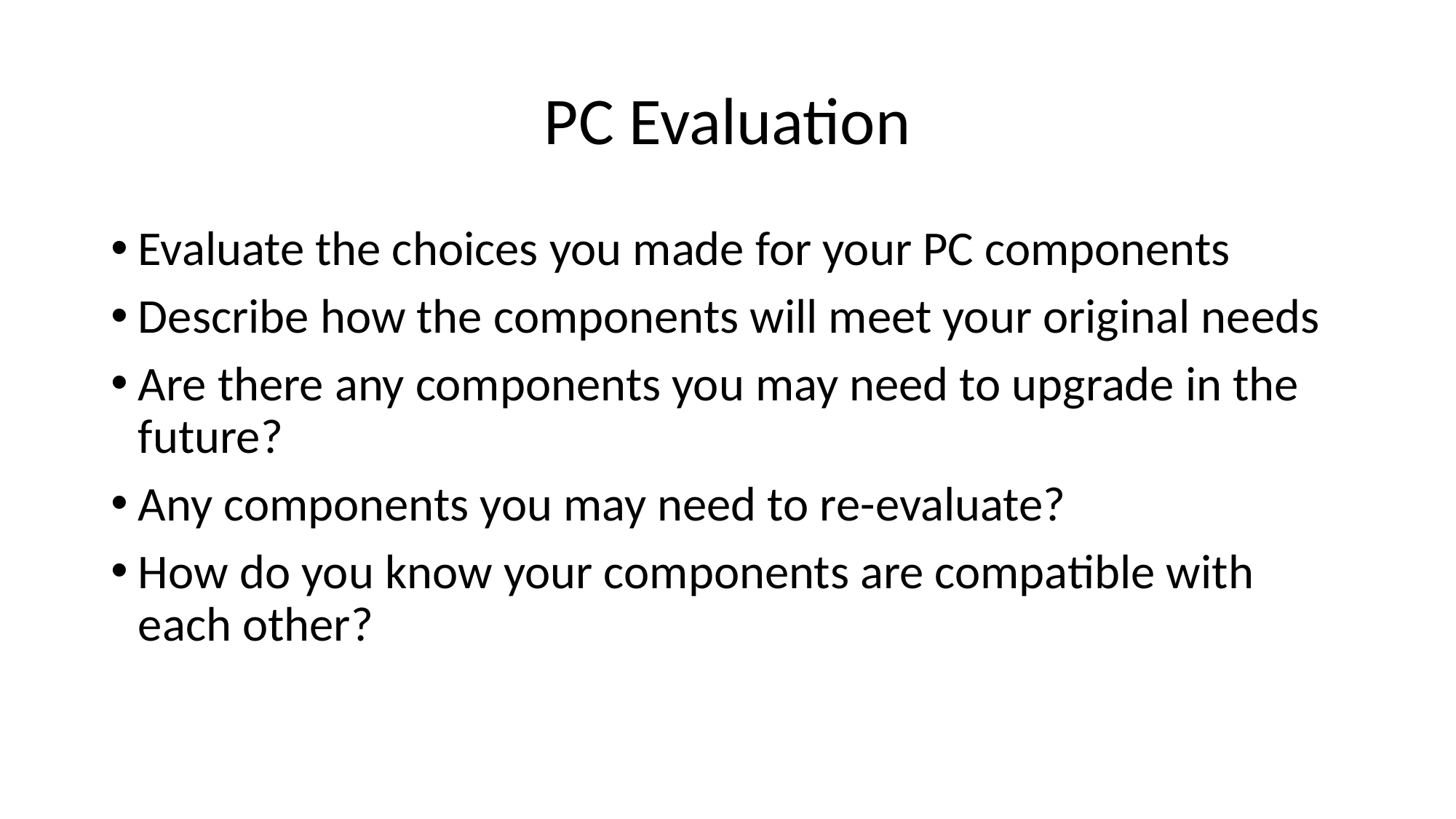

# PC Evaluation
Evaluate the choices you made for your PC components
Describe how the components will meet your original needs
Are there any components you may need to upgrade in the future?
Any components you may need to re-evaluate?
How do you know your components are compatible with each other?